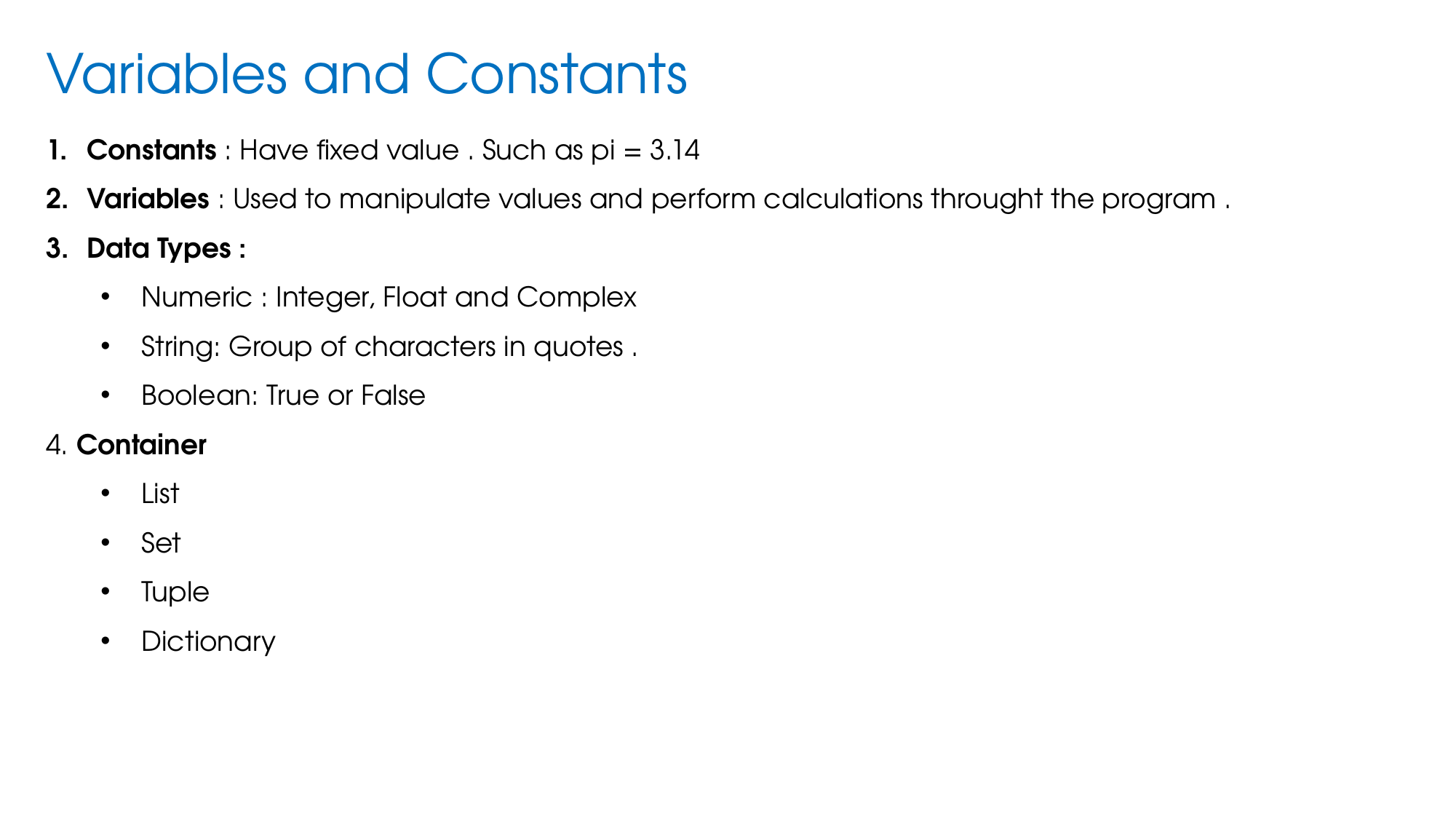

Variables and Constants
Constants : Have fixed value . Such as pi = 3.14
Variables : Used to manipulate values and perform calculations throught the program .
Data Types :
Numeric : Integer, Float and Complex
String: Group of characters in quotes .
Boolean: True or False
4. Container
List
Set
Tuple
Dictionary